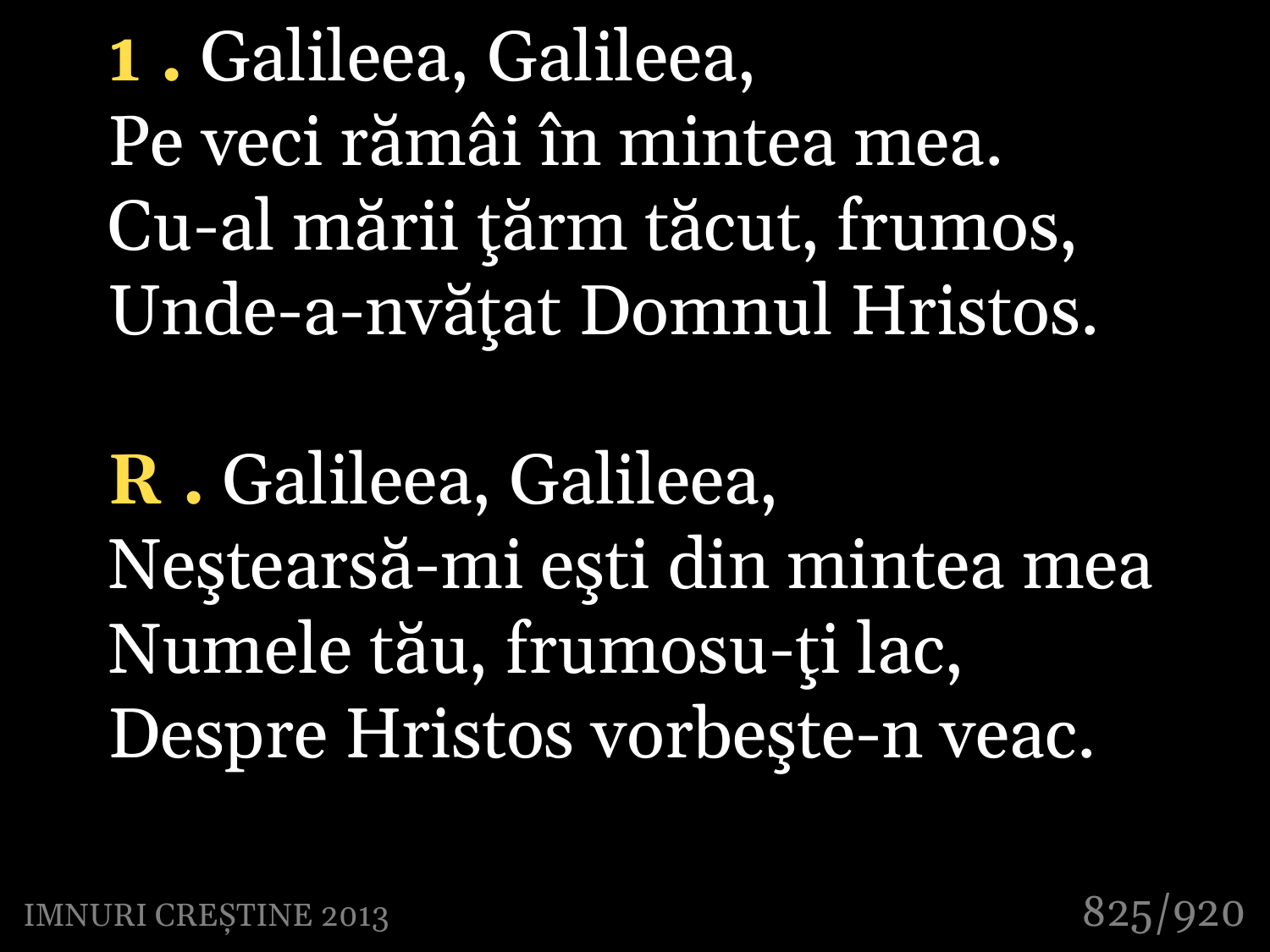

1 . Galileea, Galileea,
Pe veci rămâi în mintea mea.
Cu-al mării ţărm tăcut, frumos,
Unde-a-nvăţat Domnul Hristos.

R . Galileea, Galileea,
Neştearsă-mi eşti din mintea mea
Numele tău, frumosu-ţi lac,
Despre Hristos vorbeşte-n veac.
825/920
IMNURI CREȘTINE 2013